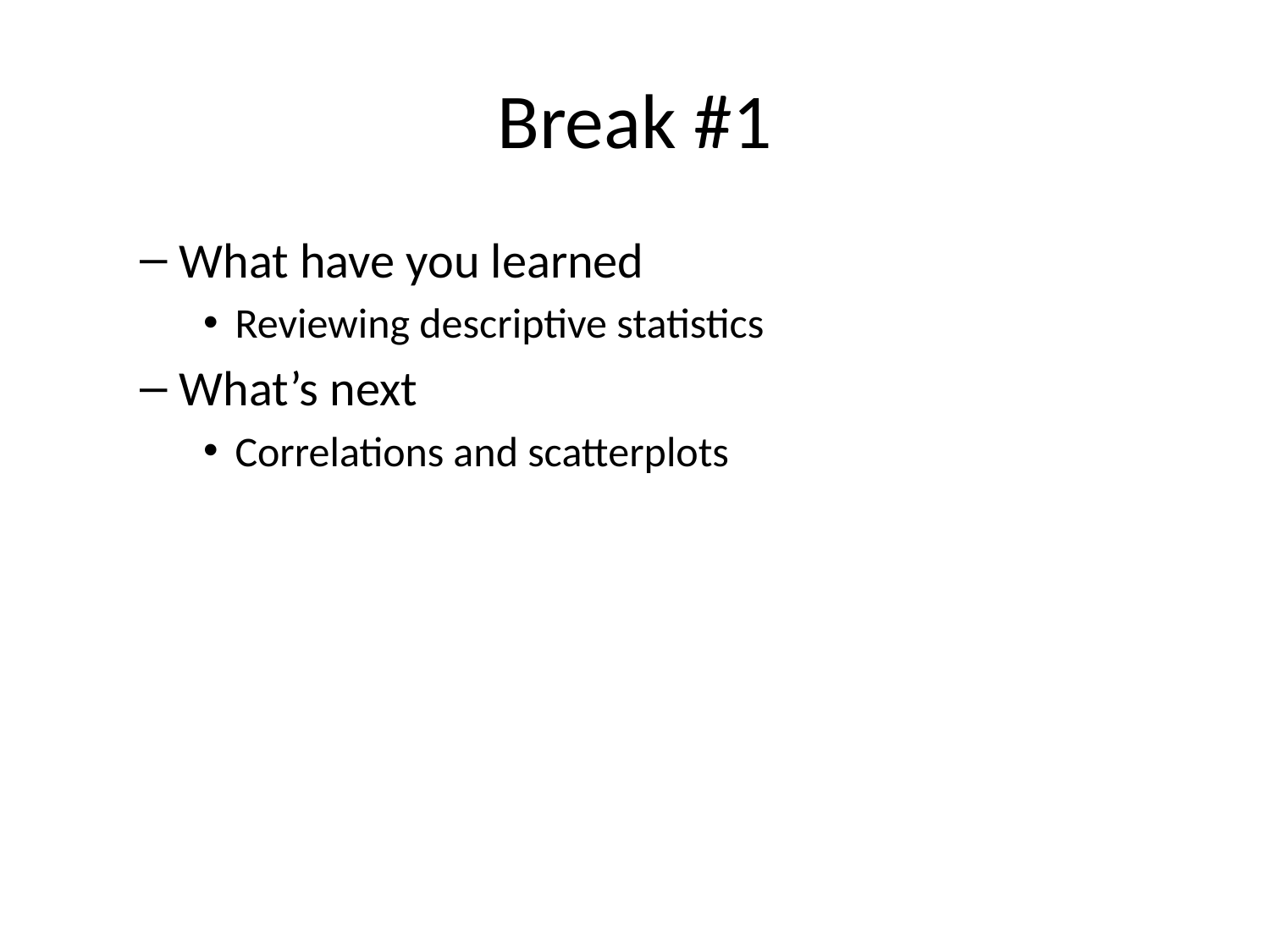

# Break #1
What have you learned
Reviewing descriptive statistics
What’s next
Correlations and scatterplots